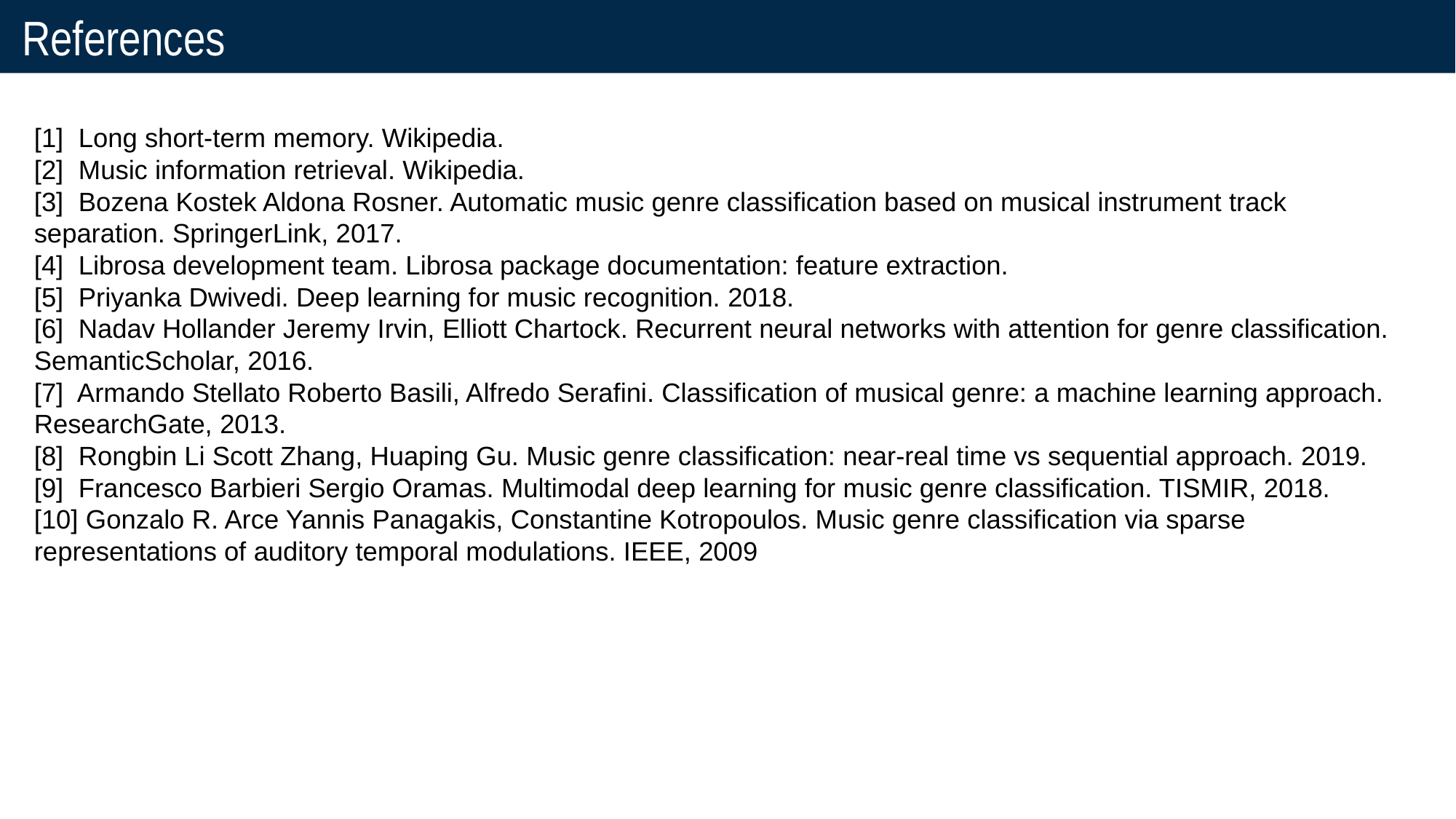

# References
[1]  Long short-term memory. Wikipedia.
[2]  Music information retrieval. Wikipedia.
[3]  Bozena Kostek Aldona Rosner. Automatic music genre classification based on musical instrument track separation. SpringerLink, 2017.
[4]  Librosa development team. Librosa package documentation: feature extraction.
[5]  Priyanka Dwivedi. Deep learning for music recognition. 2018.
[6]  Nadav Hollander Jeremy Irvin, Elliott Chartock. Recurrent neural networks with attention for genre classification. SemanticScholar, 2016.
[7]  Armando Stellato Roberto Basili, Alfredo Serafini. Classification of musical genre: a machine learning approach. ResearchGate, 2013.
[8]  Rongbin Li Scott Zhang, Huaping Gu. Music genre classification: near-real time vs sequential approach. 2019.
[9]  Francesco Barbieri Sergio Oramas. Multimodal deep learning for music genre classification. TISMIR, 2018.
[10] Gonzalo R. Arce Yannis Panagakis, Constantine Kotropoulos. Music genre classification via sparse representations of auditory temporal modulations. IEEE, 2009